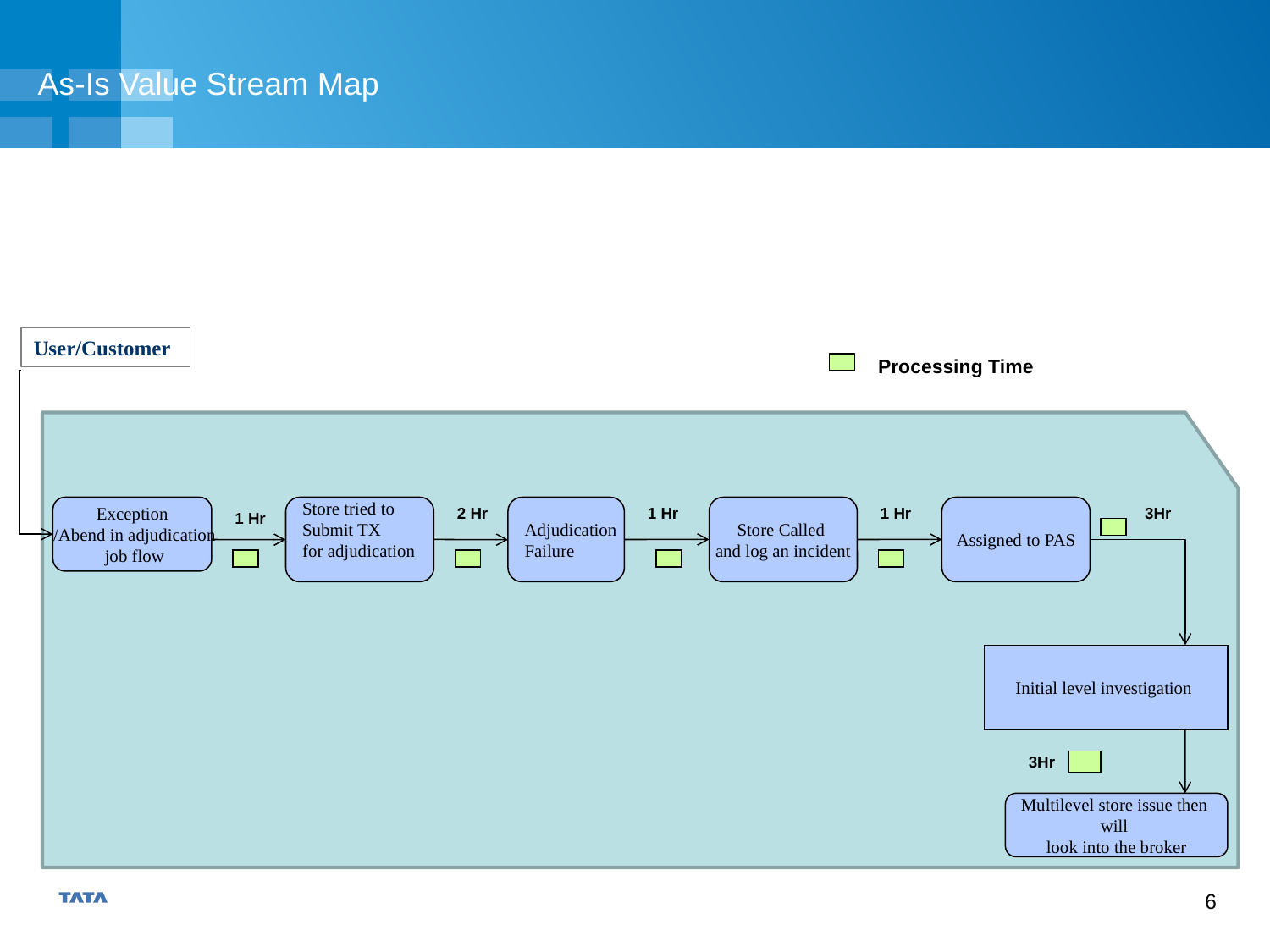

As-Is Value Stream Map
.
User/Customer
Processing Time

Exception
 /Abend in adjudication
 job flow
Store tried to
Submit TX
for adjudication

2 Hr
Adjudication
Failure
1 Hr
Store Called
and log an incident
1 Hr
Assigned to PAS
3Hr
1 Hr

Initial level investigation
3Hr

Multilevel store issue then
will
look into the broker